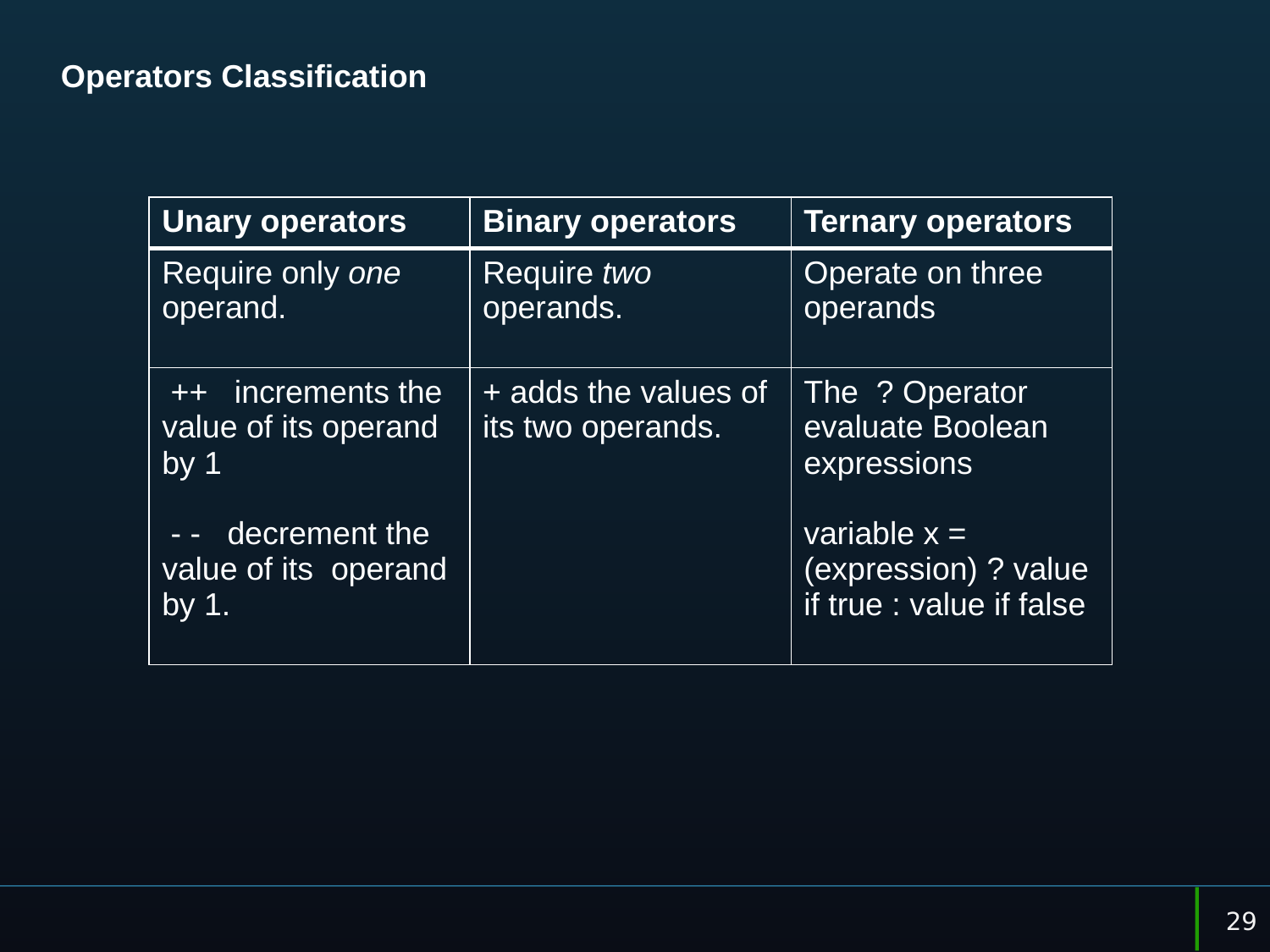

# Operators Classification

| Unary operators | Binary operators | Ternary operators |
| --- | --- | --- |
| Require only one operand. | Require two operands. | Operate on three operands |
| ++ increments the value of its operand by 1 - - decrement the value of its operand by 1. | + adds the values of its two operands. | The ? Operator evaluate Boolean expressions variable x = (expression) ? value if true : value if false |
29